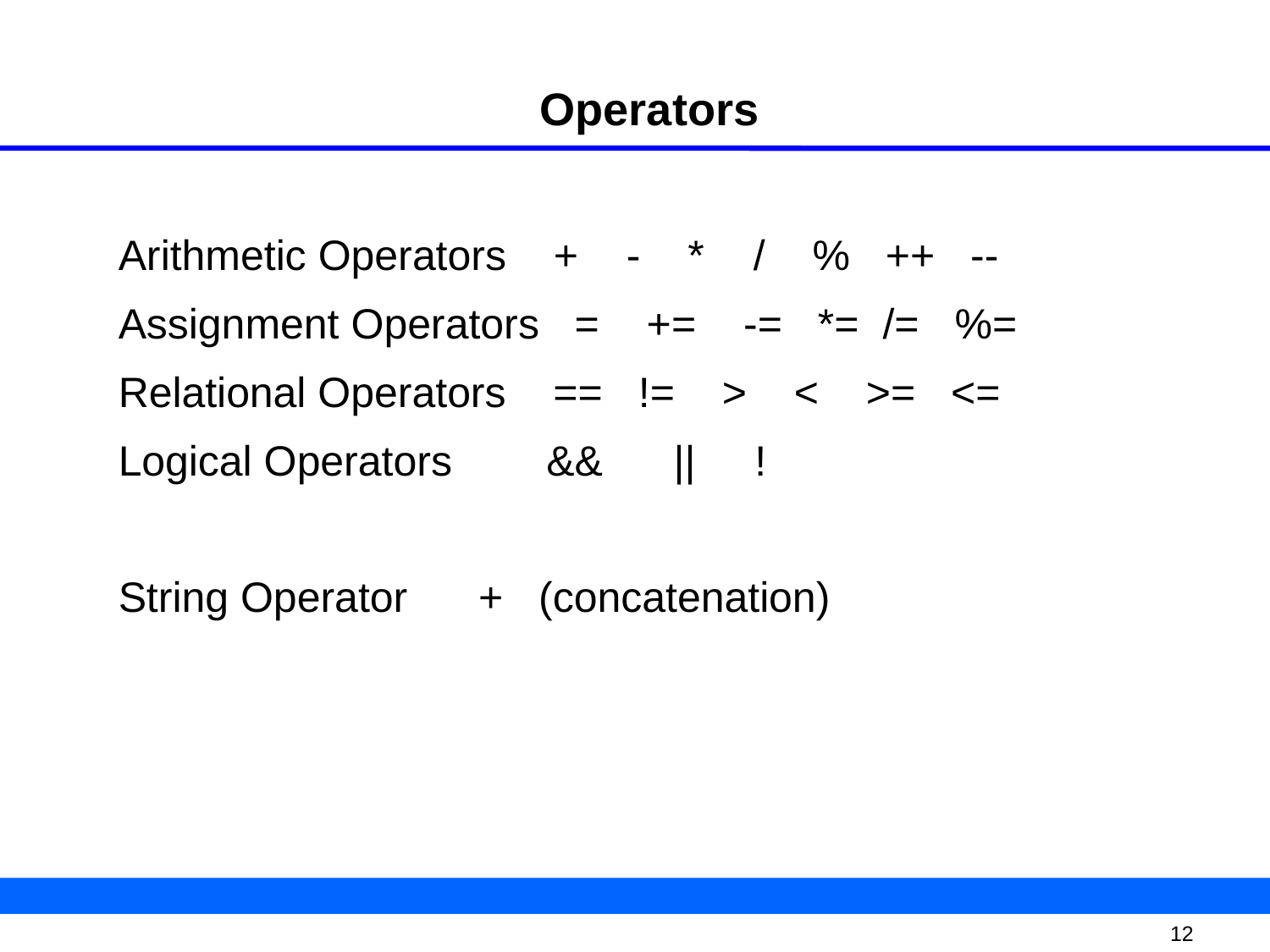

Operators
Arithmetic Operators    +	-    *	/    %   ++   --
Assignment Operators   =    +=    -=   *=  /=   %=
Relational Operators    ==   !=    >    <    >=   <=
Logical Operators	    &&      ||     !

String Operator      +   (concatenation)